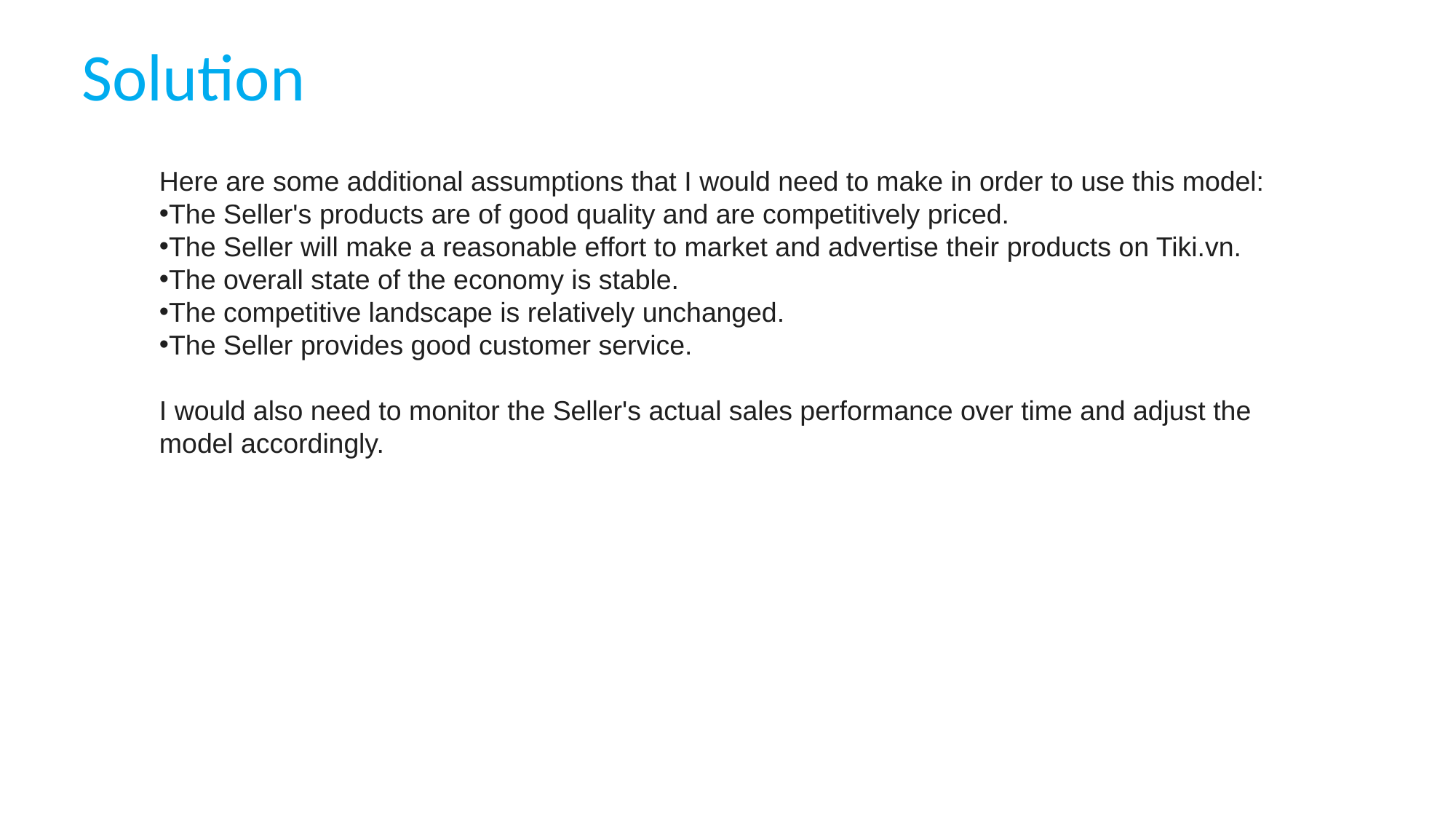

# Solution
Here are some additional assumptions that I would need to make in order to use this model:
The Seller's products are of good quality and are competitively priced.
The Seller will make a reasonable effort to market and advertise their products on Tiki.vn.
The overall state of the economy is stable.
The competitive landscape is relatively unchanged.
The Seller provides good customer service.

I would also need to monitor the Seller's actual sales performance over time and adjust the model accordingly.